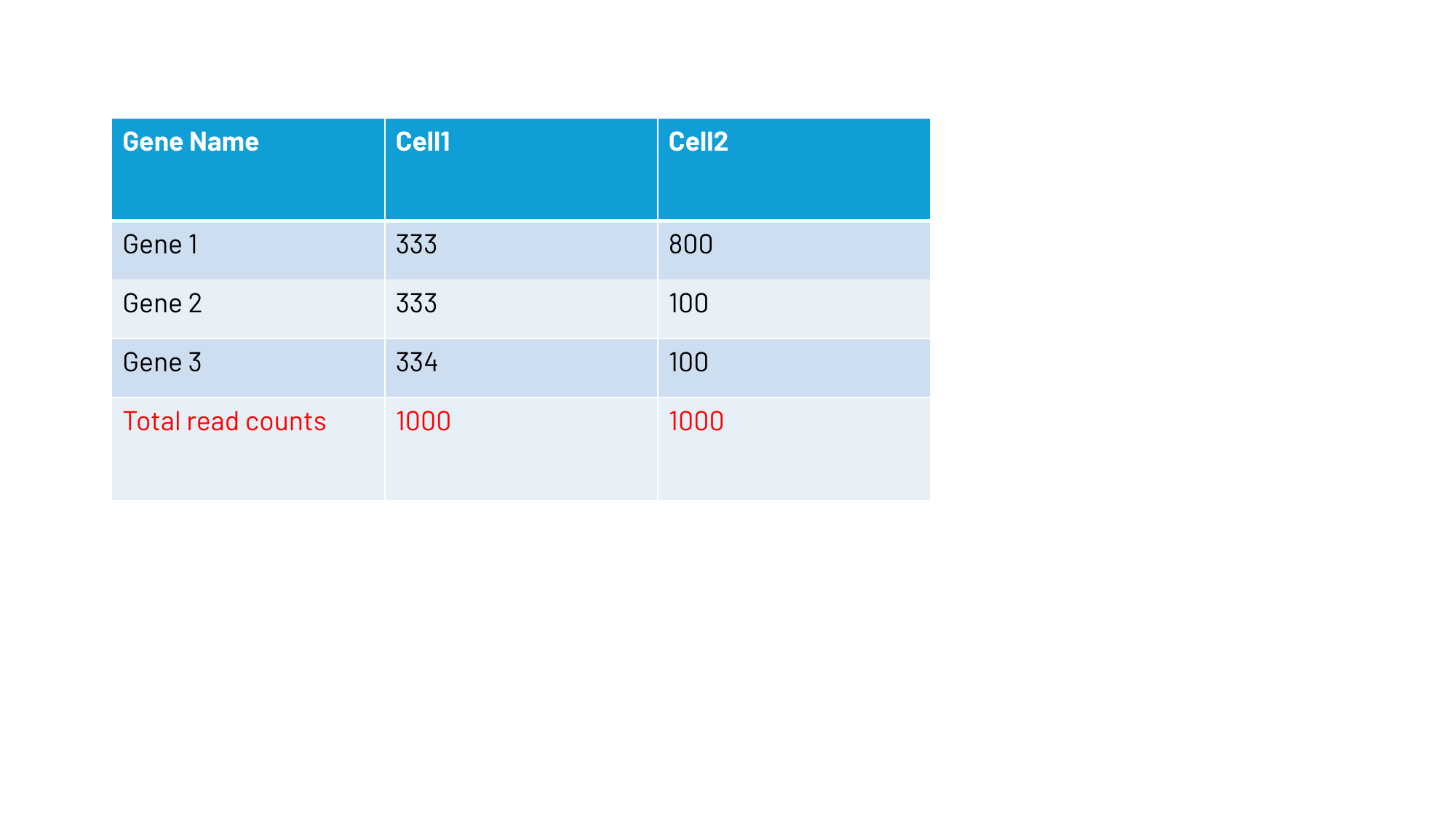

| Gene Name | Cell1 | Cell2 |
| --- | --- | --- |
| Gene 1 | 333 | 800 |
| Gene 2 | 333 | 100 |
| Gene 3 | 334 | 100 |
| Total read counts | 1000 | 1000 |